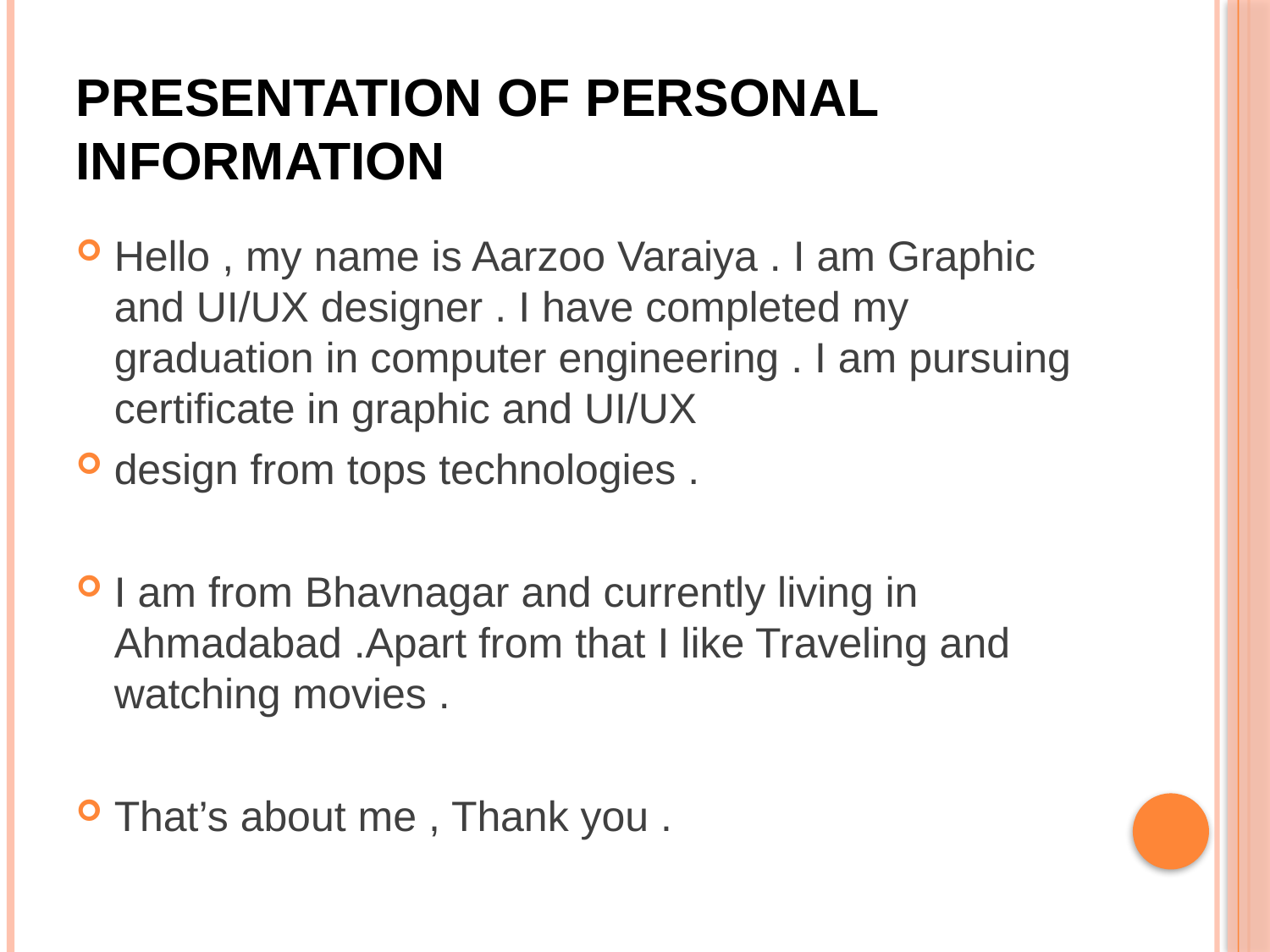

# PRESENTATION OF PERSONAL INFORMATION
Hello , my name is Aarzoo Varaiya . I am Graphic and UI/UX designer . I have completed my graduation in computer engineering . I am pursuing certificate in graphic and UI/UX
design from tops technologies .

I am from Bhavnagar and currently living in Ahmadabad .Apart from that I like Traveling and watching movies .

That’s about me , Thank you .